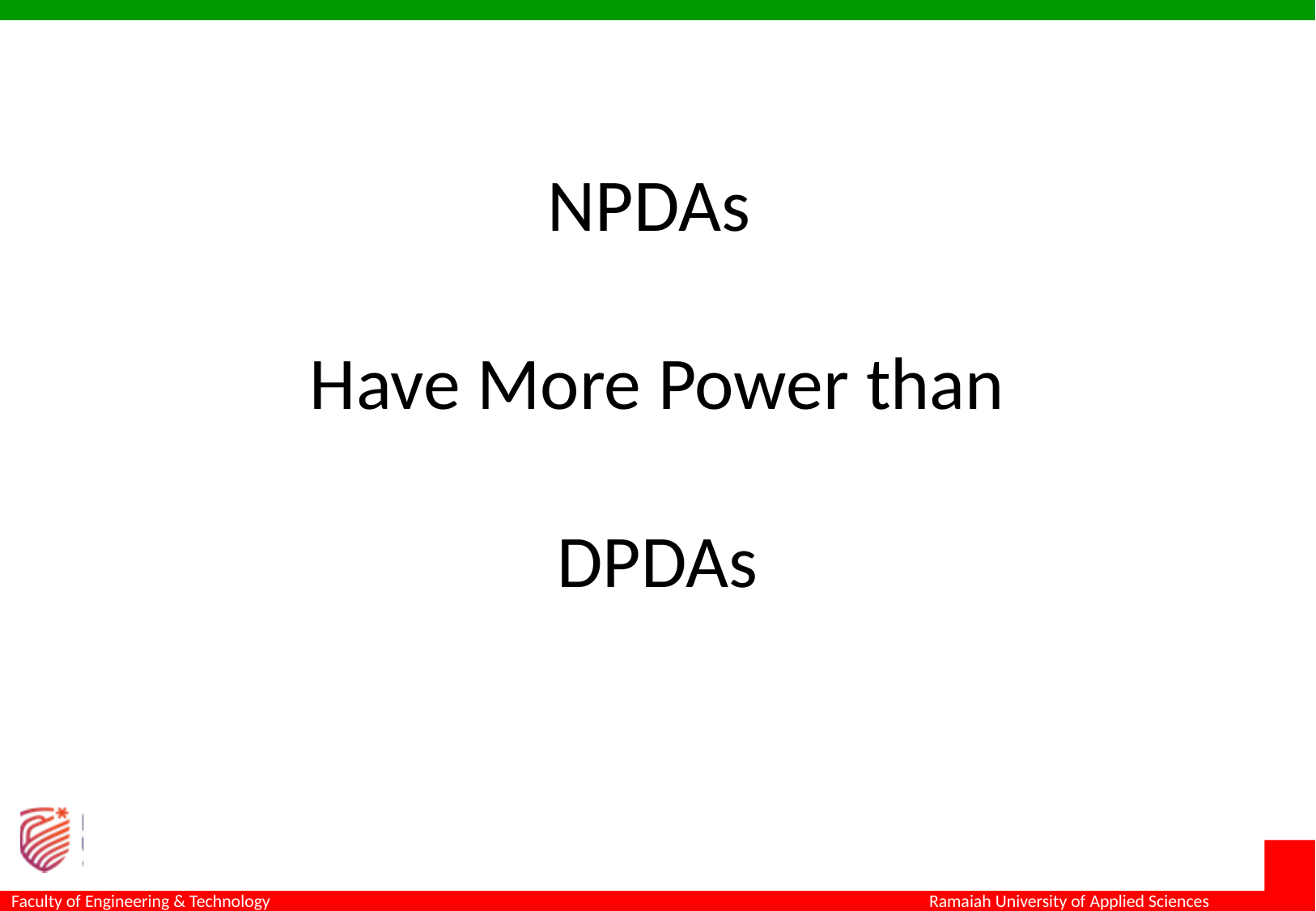

# NPDAs Have More Power than DPDAs